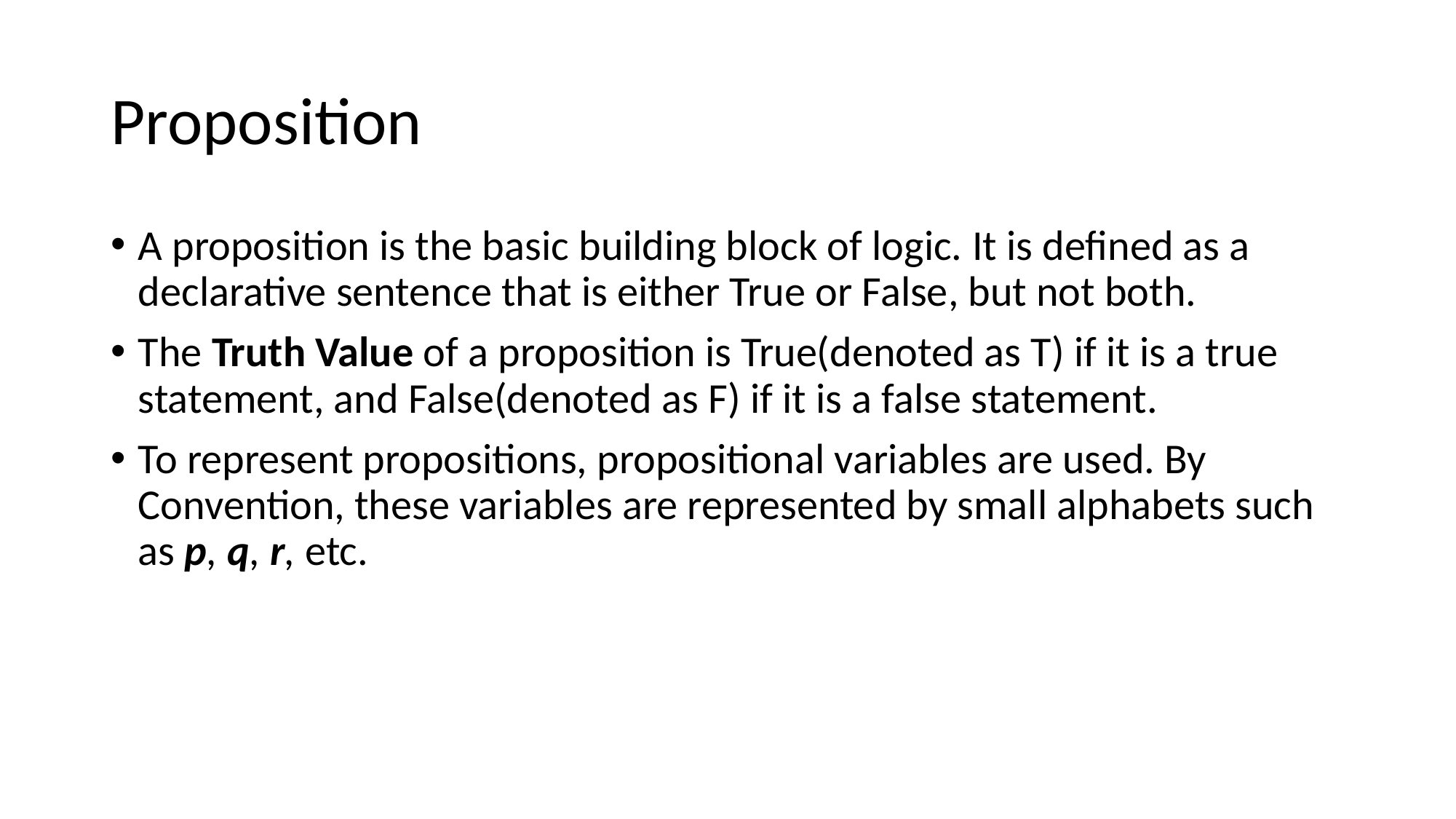

# Proposition
A proposition is the basic building block of logic. It is defined as a declarative sentence that is either True or False, but not both.
The Truth Value of a proposition is True(denoted as T) if it is a true statement, and False(denoted as F) if it is a false statement.
To represent propositions, propositional variables are used. By Convention, these variables are represented by small alphabets such as p, q, r, etc.